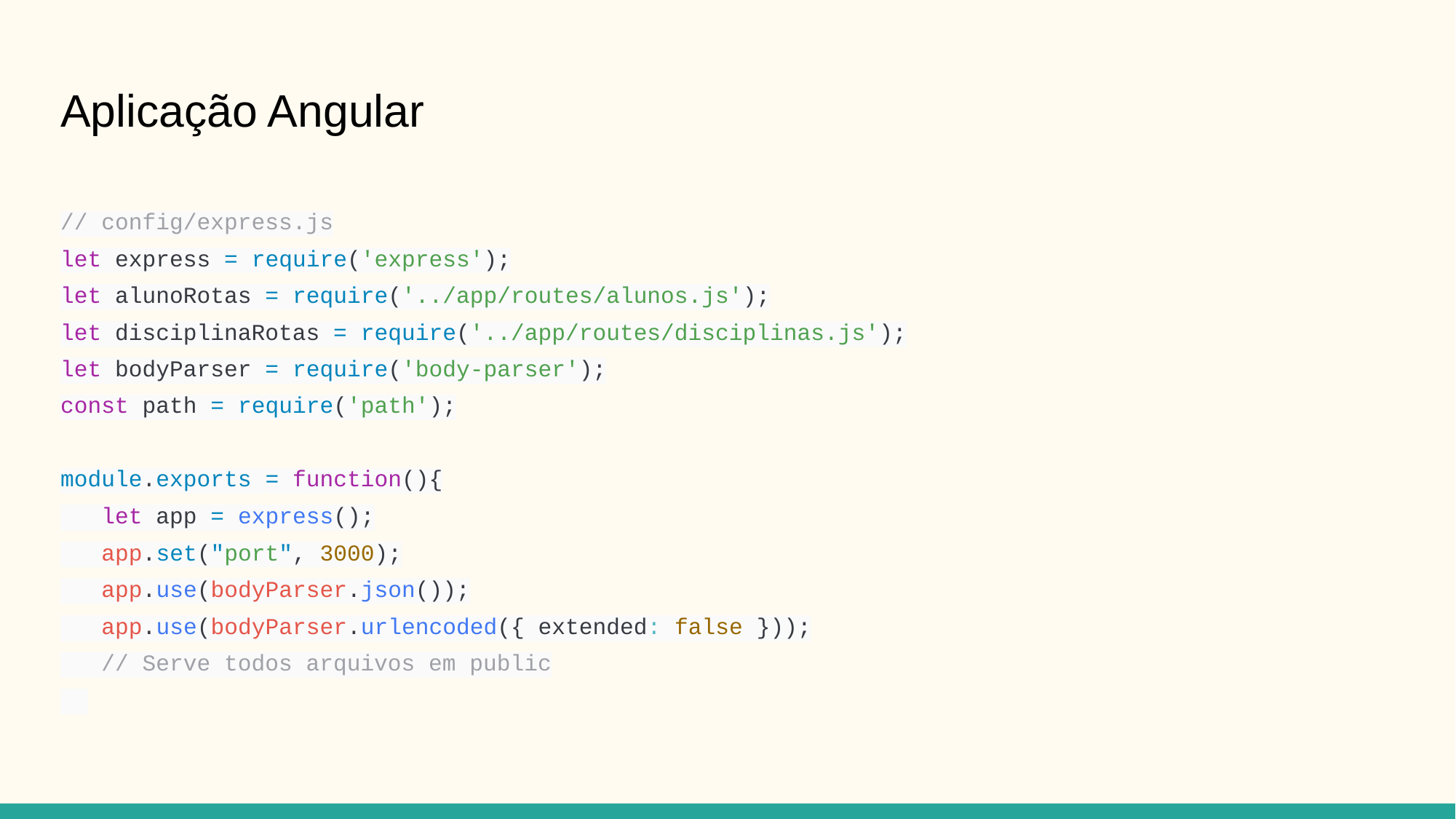

# Aplicação Angular
// config/express.js
let express = require('express');
let alunoRotas = require('../app/routes/alunos.js');
let disciplinaRotas = require('../app/routes/disciplinas.js');
let bodyParser = require('body-parser');
const path = require('path');

module.exports = function(){
   let app = express();
   app.set("port", 3000);
   app.use(bodyParser.json());
   app.use(bodyParser.urlencoded({ extended: false }));
   // Serve todos arquivos em public